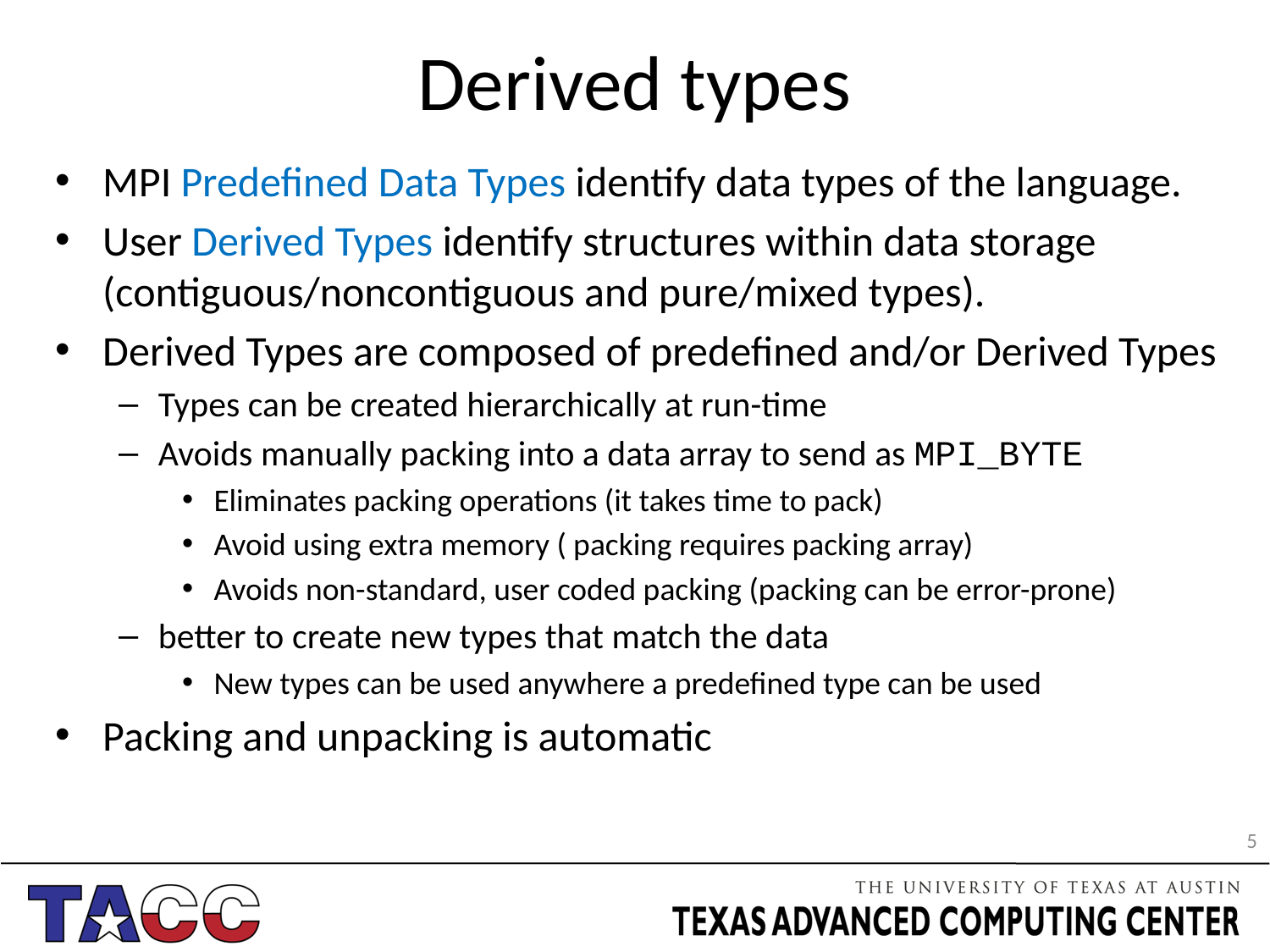

# Derived types
MPI Predefined Data Types identify data types of the language.
User Derived Types identify structures within data storage (contiguous/noncontiguous and pure/mixed types).
Derived Types are composed of predefined and/or Derived Types
Types can be created hierarchically at run-time
Avoids manually packing into a data array to send as MPI_BYTE
Eliminates packing operations (it takes time to pack)
Avoid using extra memory ( packing requires packing array)
Avoids non-standard, user coded packing (packing can be error-prone)
better to create new types that match the data
New types can be used anywhere a predefined type can be used
Packing and unpacking is automatic
5